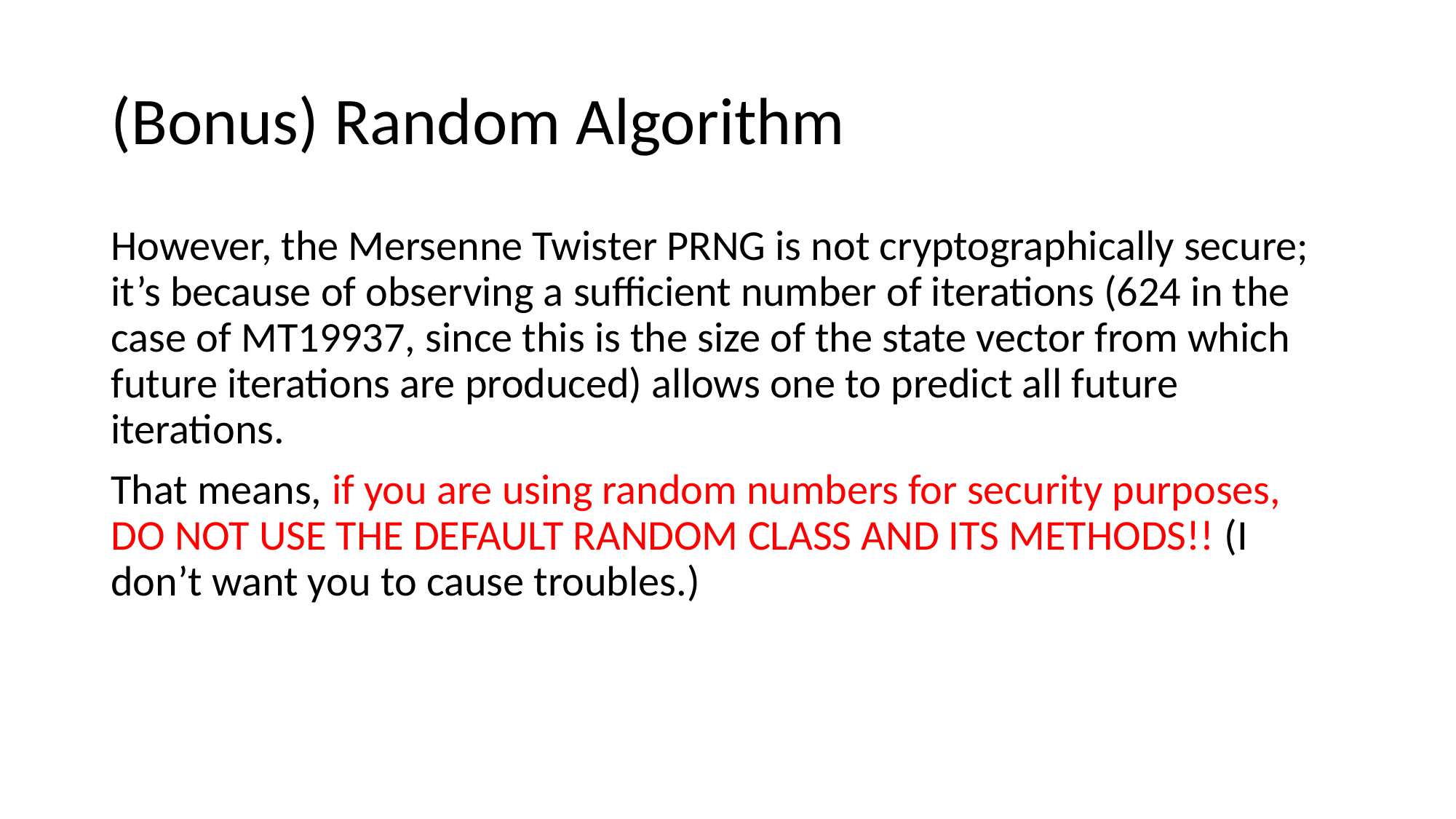

# (Bonus) Random Algorithm
However, the Mersenne Twister PRNG is not cryptographically secure; it’s because of observing a sufficient number of iterations (624 in the case of MT19937, since this is the size of the state vector from which future iterations are produced) allows one to predict all future iterations.
That means, if you are using random numbers for security purposes, DO NOT USE THE DEFAULT RANDOM CLASS AND ITS METHODS!! (I don’t want you to cause troubles.)